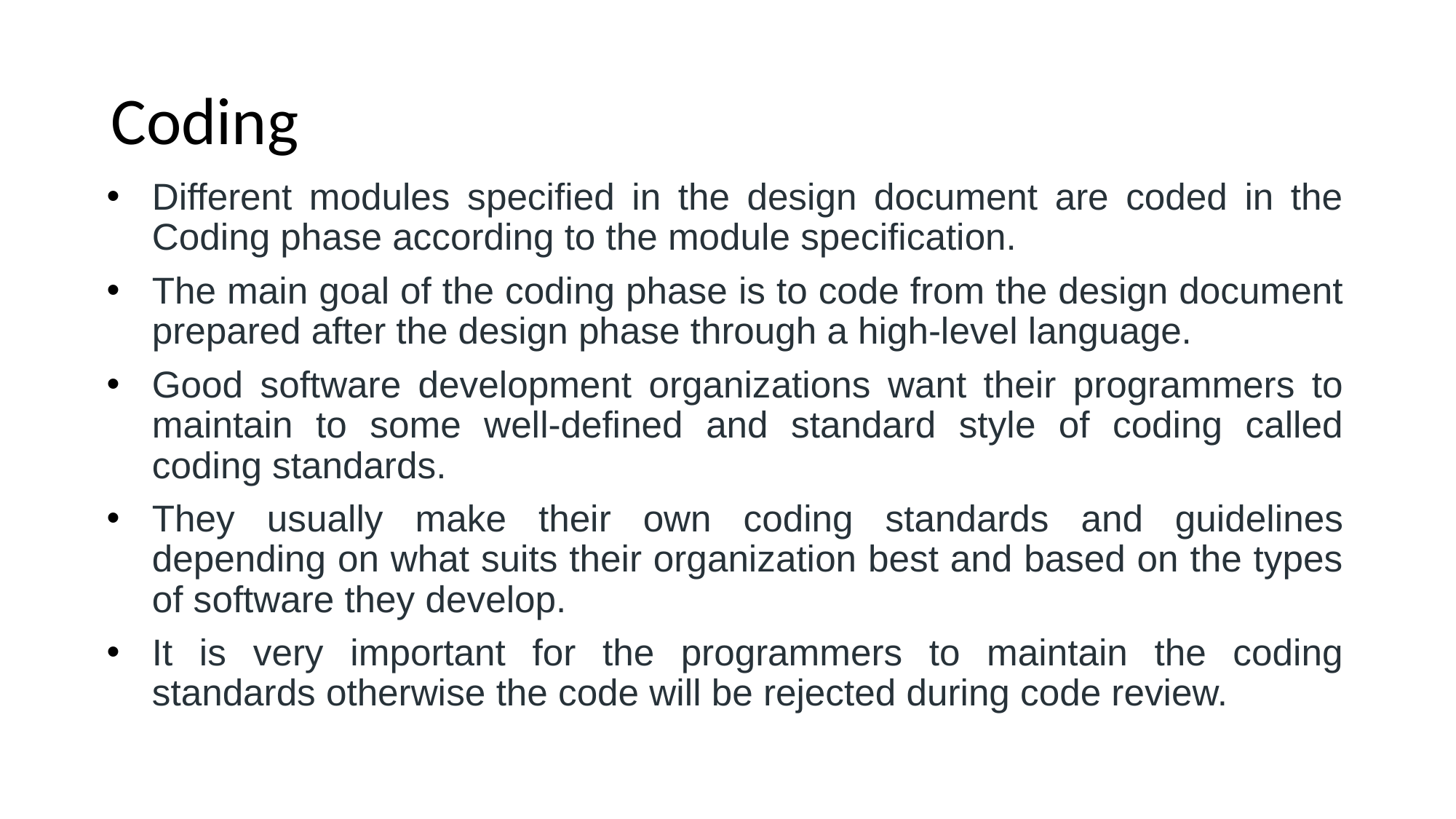

# Coding
Different modules specified in the design document are coded in the Coding phase according to the module specification.
The main goal of the coding phase is to code from the design document prepared after the design phase through a high-level language.
Good software development organizations want their programmers to maintain to some well-defined and standard style of coding called coding standards.
They usually make their own coding standards and guidelines depending on what suits their organization best and based on the types of software they develop.
It is very important for the programmers to maintain the coding standards otherwise the code will be rejected during code review.